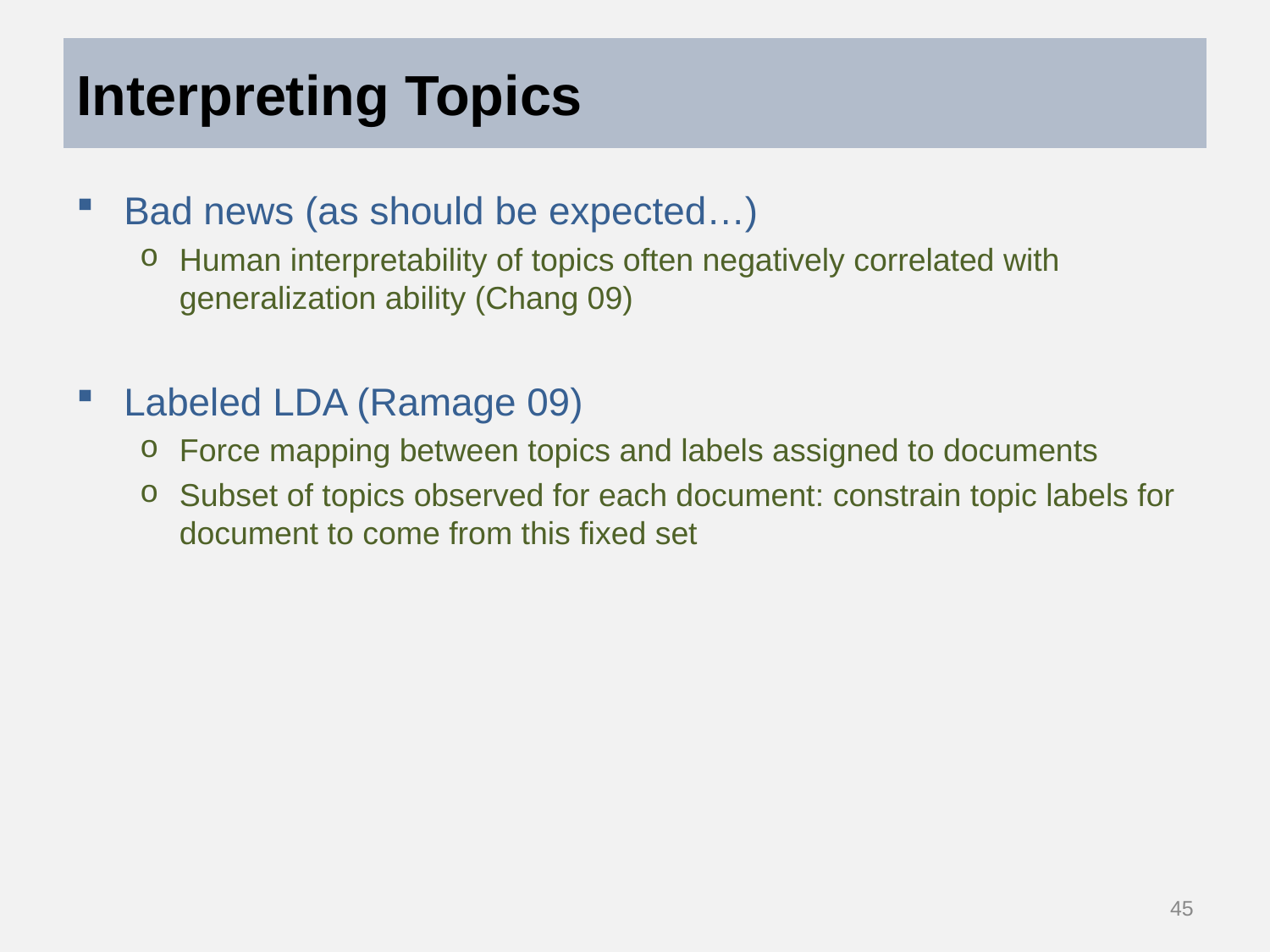

# Interpreting Topics
Bad news (as should be expected…)
Human interpretability of topics often negatively correlated with generalization ability (Chang 09)

Labeled LDA (Ramage 09)
Force mapping between topics and labels assigned to documents
Subset of topics observed for each document: constrain topic labels for document to come from this fixed set

45